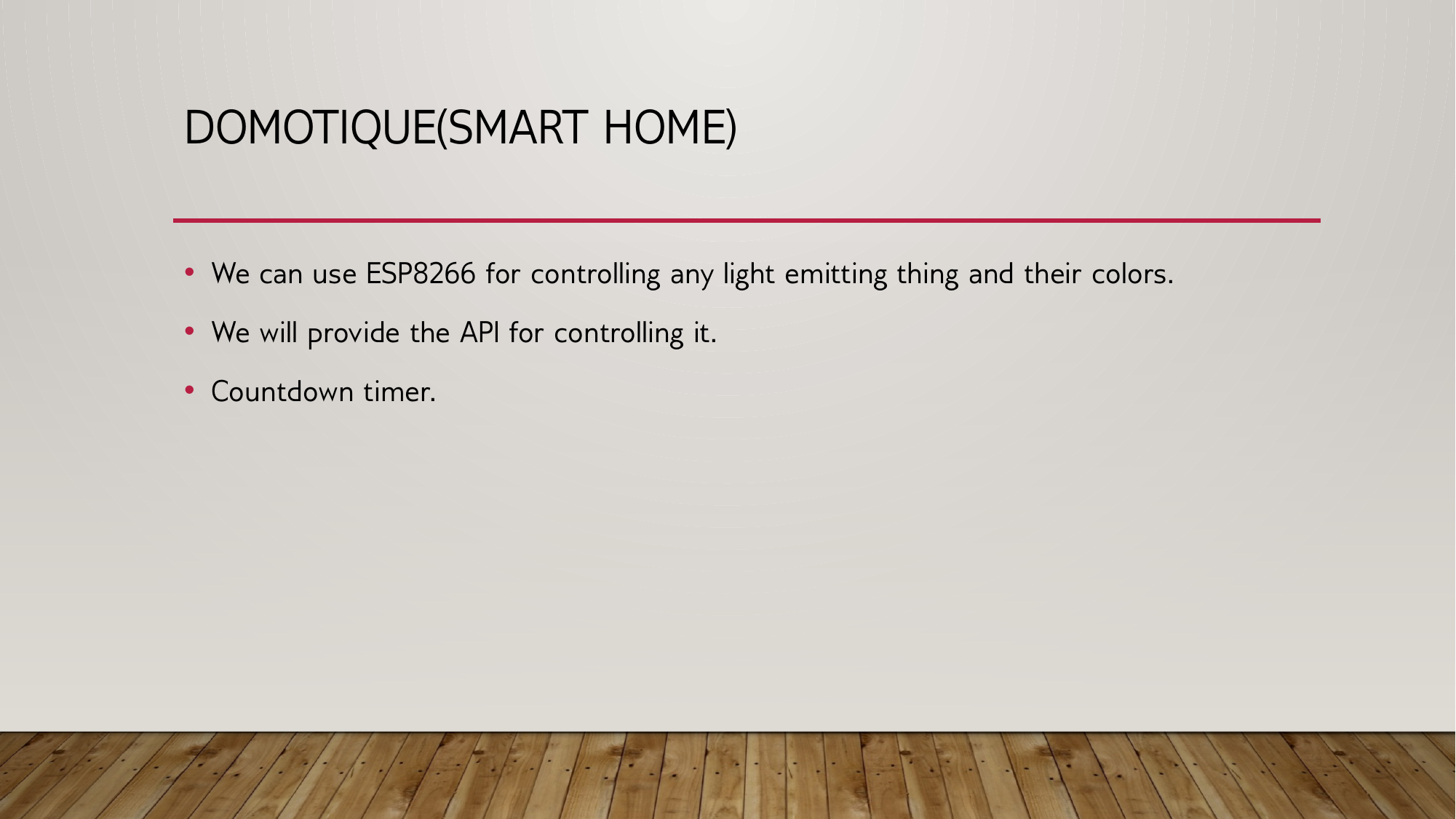

# Domotique(Smart home)
We can use ESP8266 for controlling any light emitting thing and their colors.
We will provide the API for controlling it.
Countdown timer.